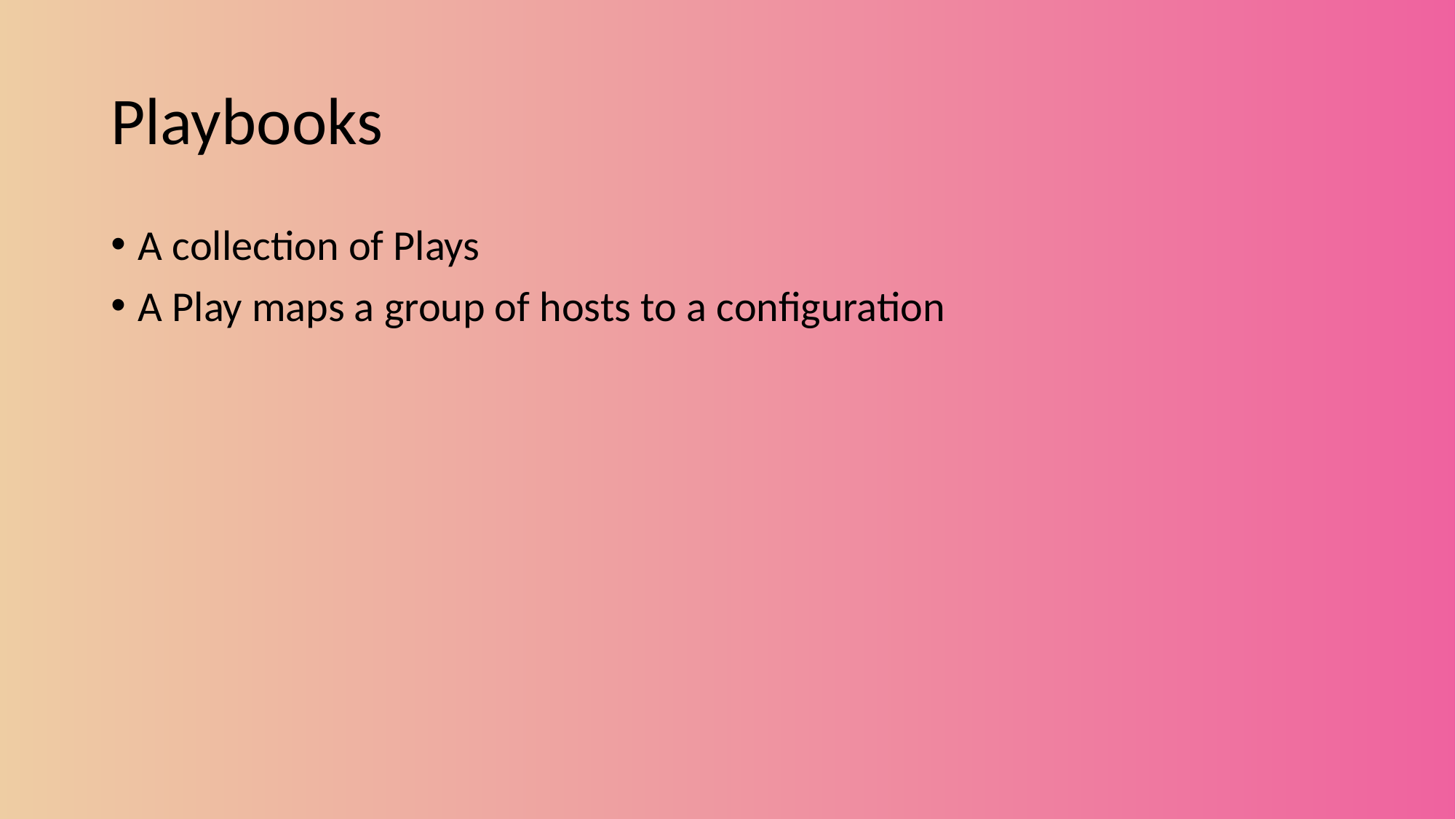

# Playbooks
A collection of Plays
A Play maps a group of hosts to a configuration